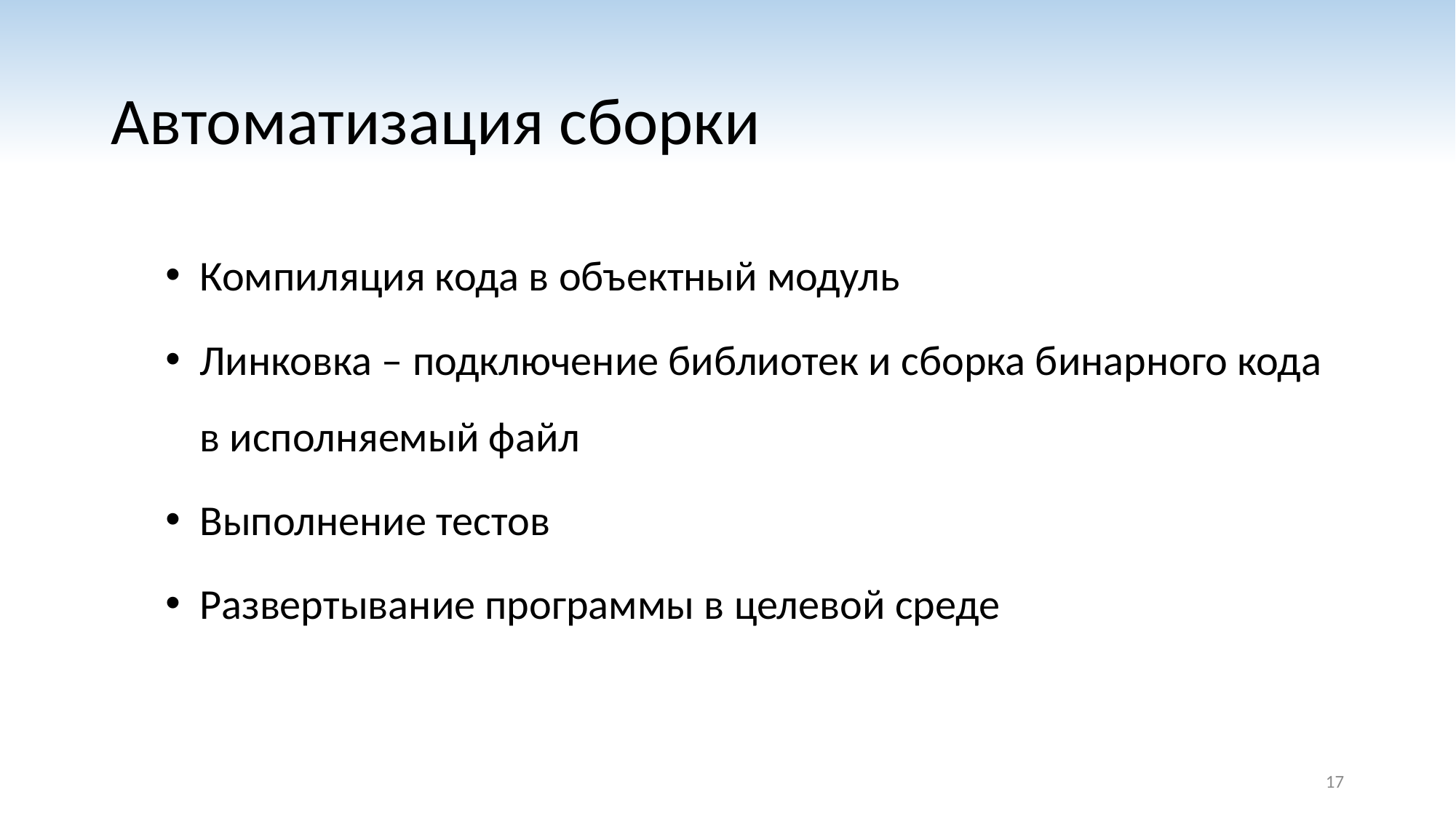

# Автоматизация сборки
Компиляция кода в объектный модуль
Линковка – подключение библиотек и сборка бинарного кода в исполняемый файл
Выполнение тестов
Развертывание программы в целевой среде
17